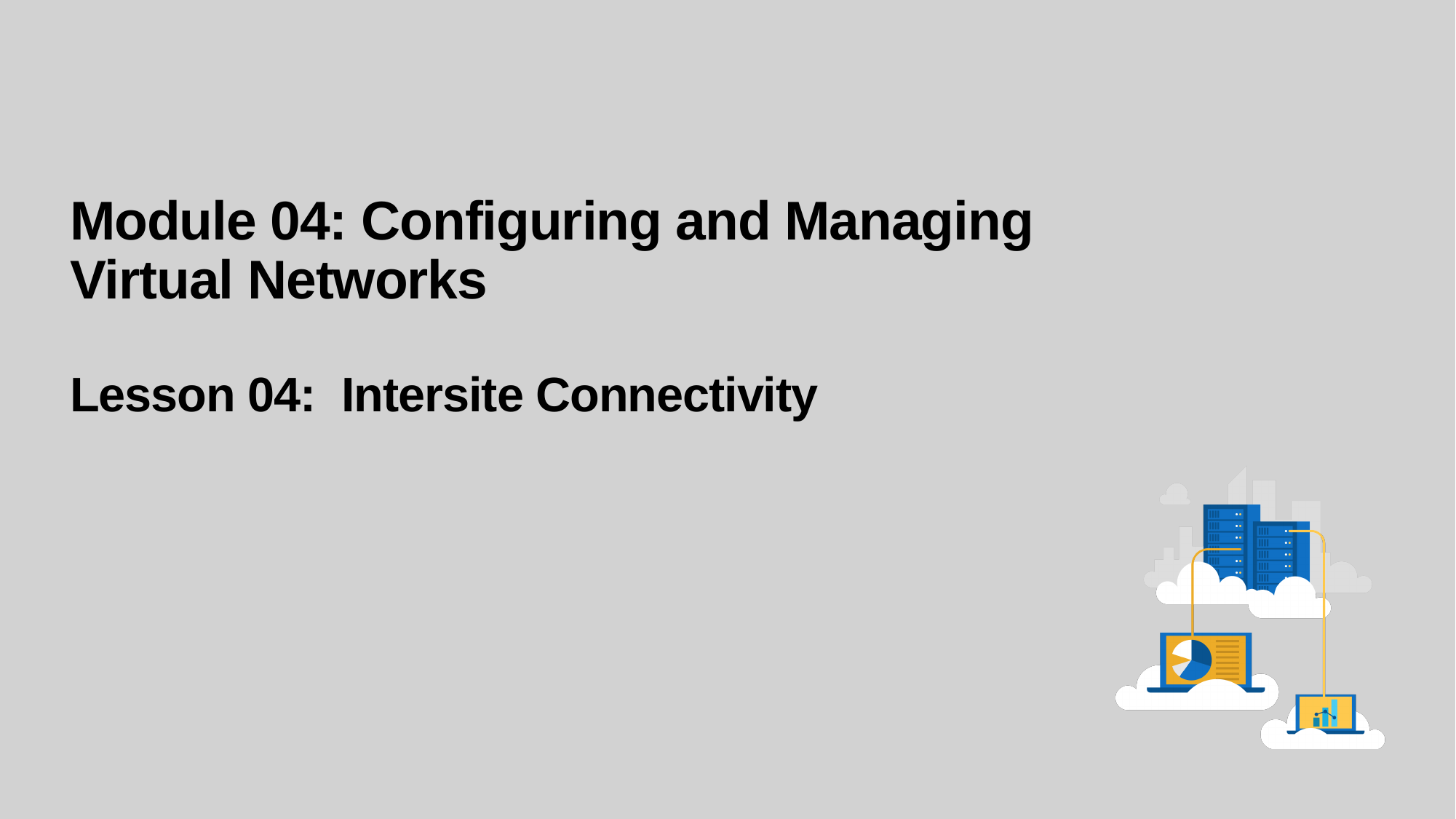

# Module 04: Configuring and Managing Virtual Networks Lesson 04:  Intersite Connectivity